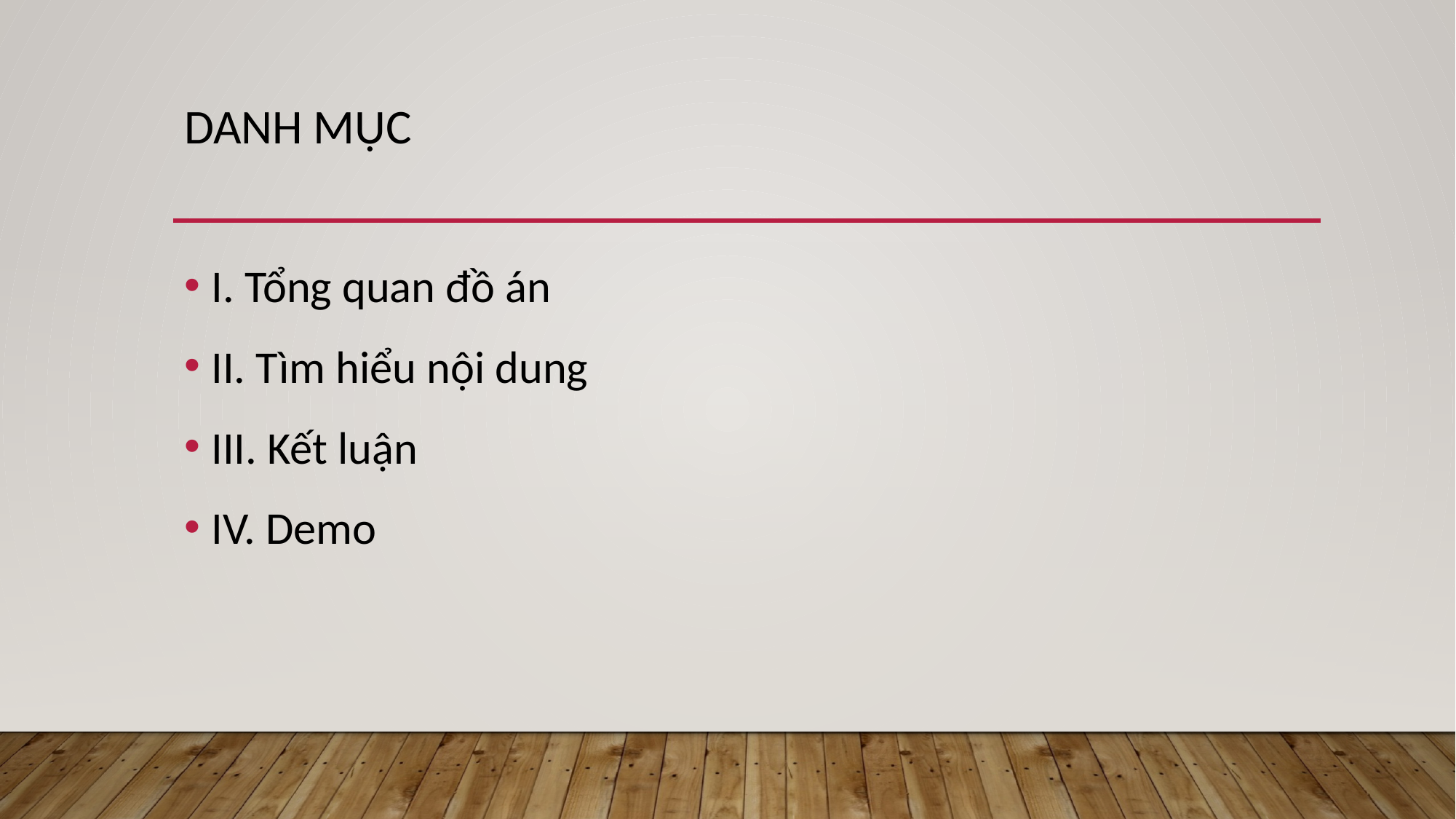

# Danh Mục
I. Tổng quan đồ án
II. Tìm hiểu nội dung
III. Kết luận
IV. Demo